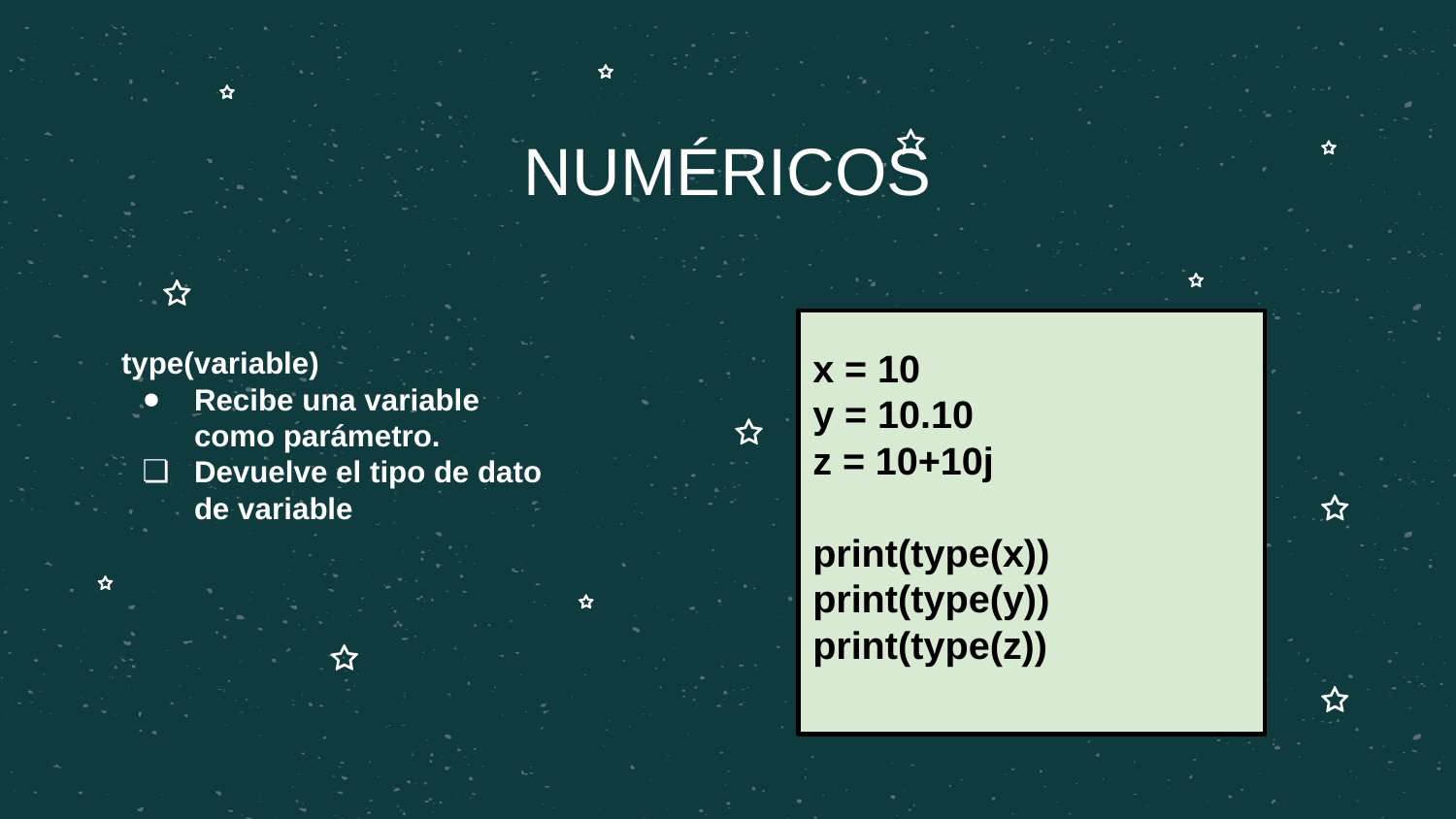

# NUMÉRICOS
type(variable)
Recibe una variable como parámetro.
Devuelve el tipo de dato de variable
x = 10
y = 10.10
z = 10+10j

print(type(x))
print(type(y))
print(type(z))